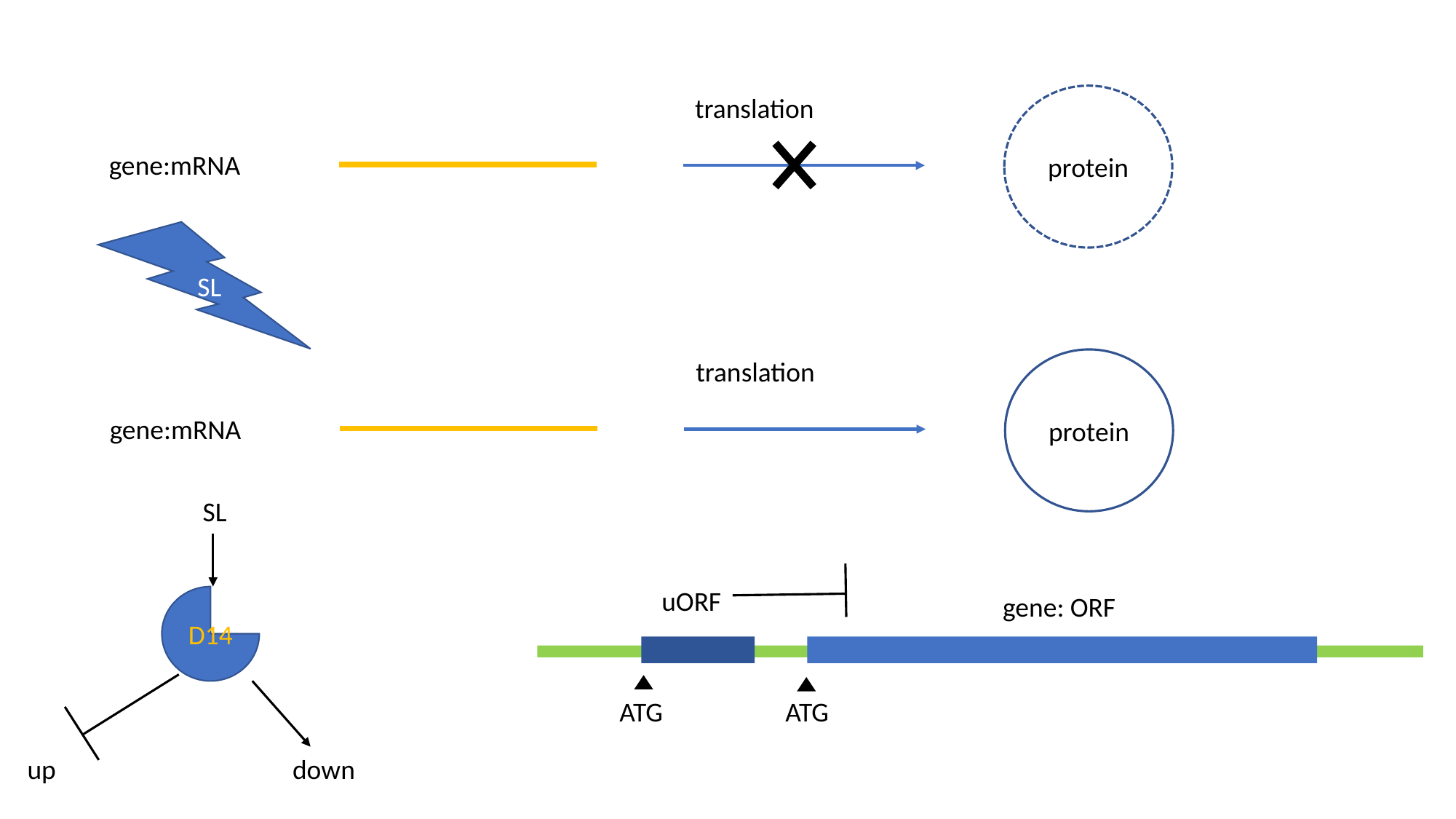

translation
protein

gene:mRNA
SL
translation
protein
gene:mRNA
SL
uORF
gene: ORF
D14

ATG
ATG
up
down